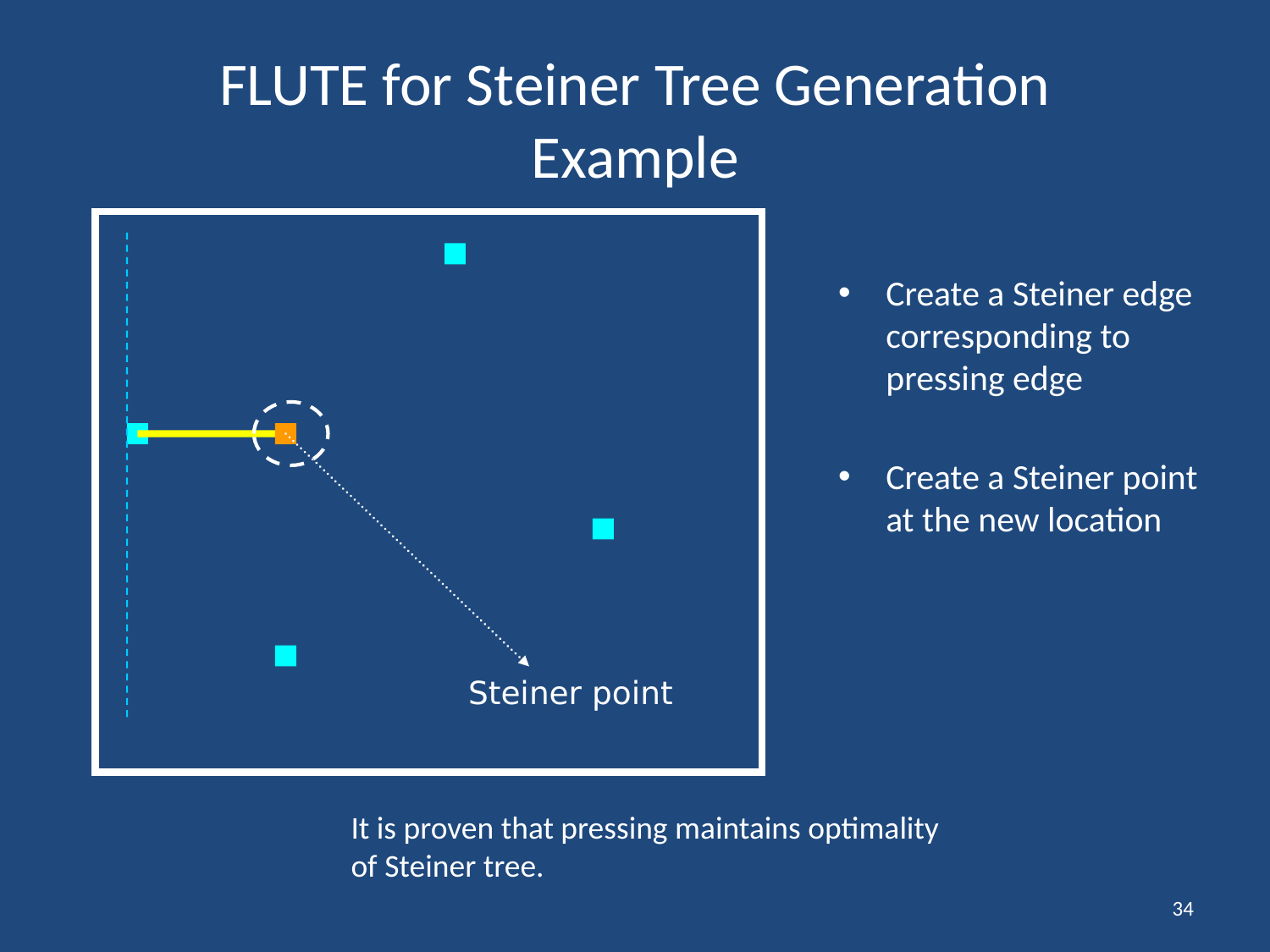

# FLUTE for Steiner Tree Generation Example

Create a Steiner edge corresponding to pressing edge

Create a Steiner point at the new location

Steiner point
It is proven that pressing maintains optimality of Steiner tree.
34